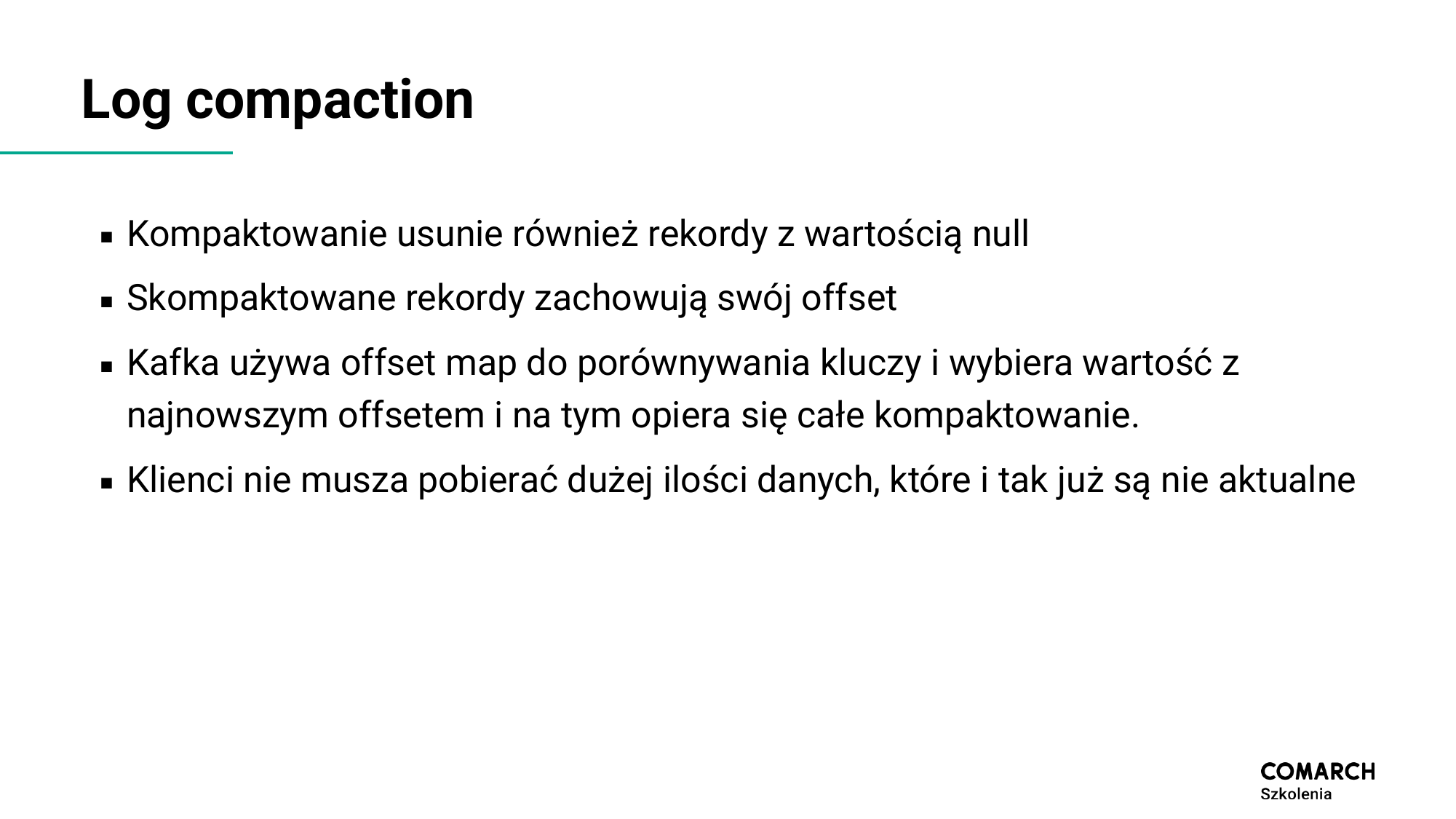

# Log compaction
Kompaktowanie usunie również rekordy z wartością null
Skompaktowane rekordy zachowują swój offset
Kafka używa offset map do porównywania kluczy i wybiera wartość z najnowszym offsetem i na tym opiera się całe kompaktowanie.
Klienci nie musza pobierać dużej ilości danych, które i tak już są nie aktualne